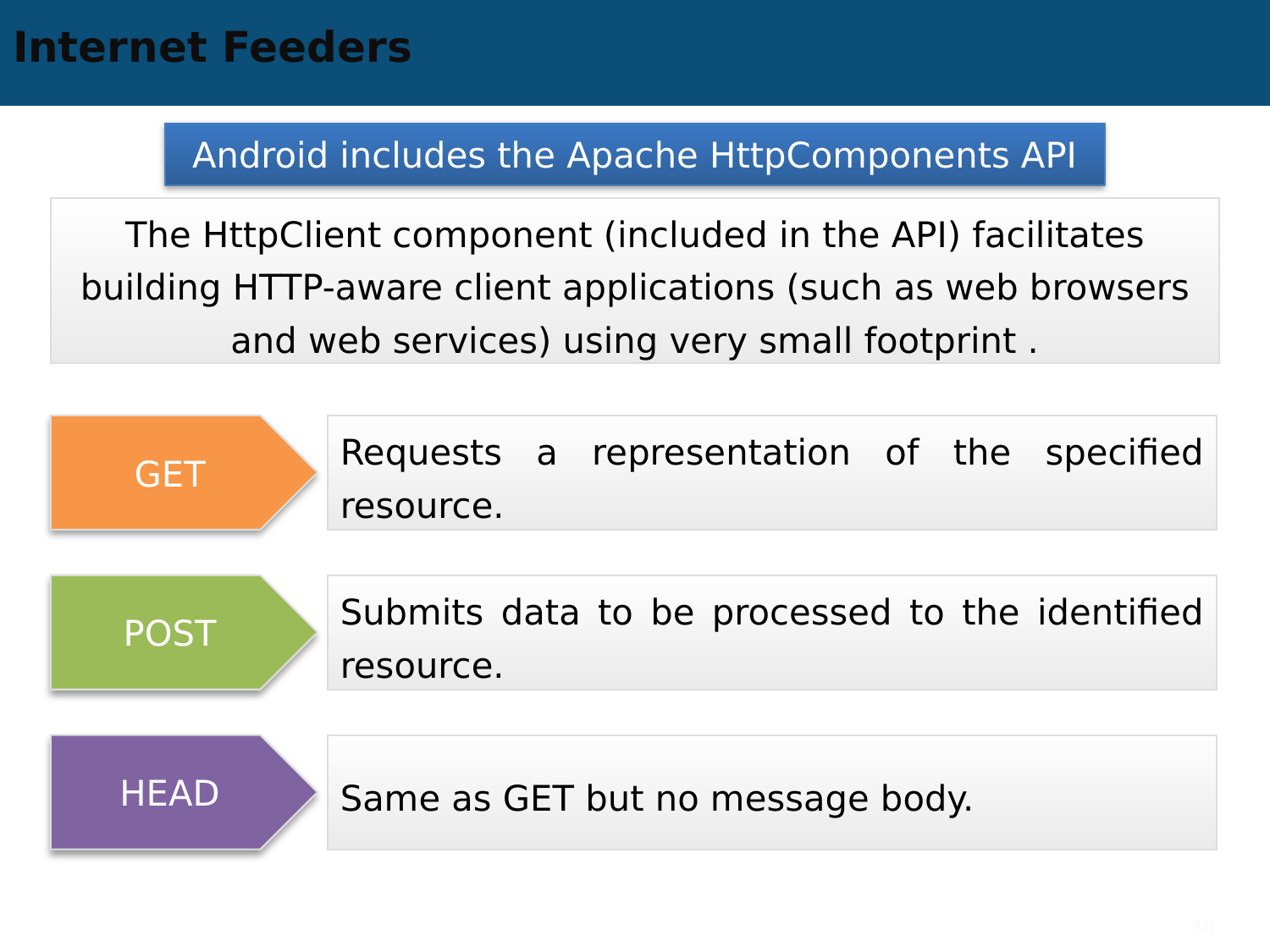

# Internet Feeders
Android includes the Apache HttpComponents API
The HttpClient component (included in the API) facilitates building HTTP-aware client applications (such as web browsers and web services) using very small footprint .
GET
Requests a representation of the specified resource.
POST
Submits data to be processed to the identified resource.
HEAD
Same as GET but no message body.